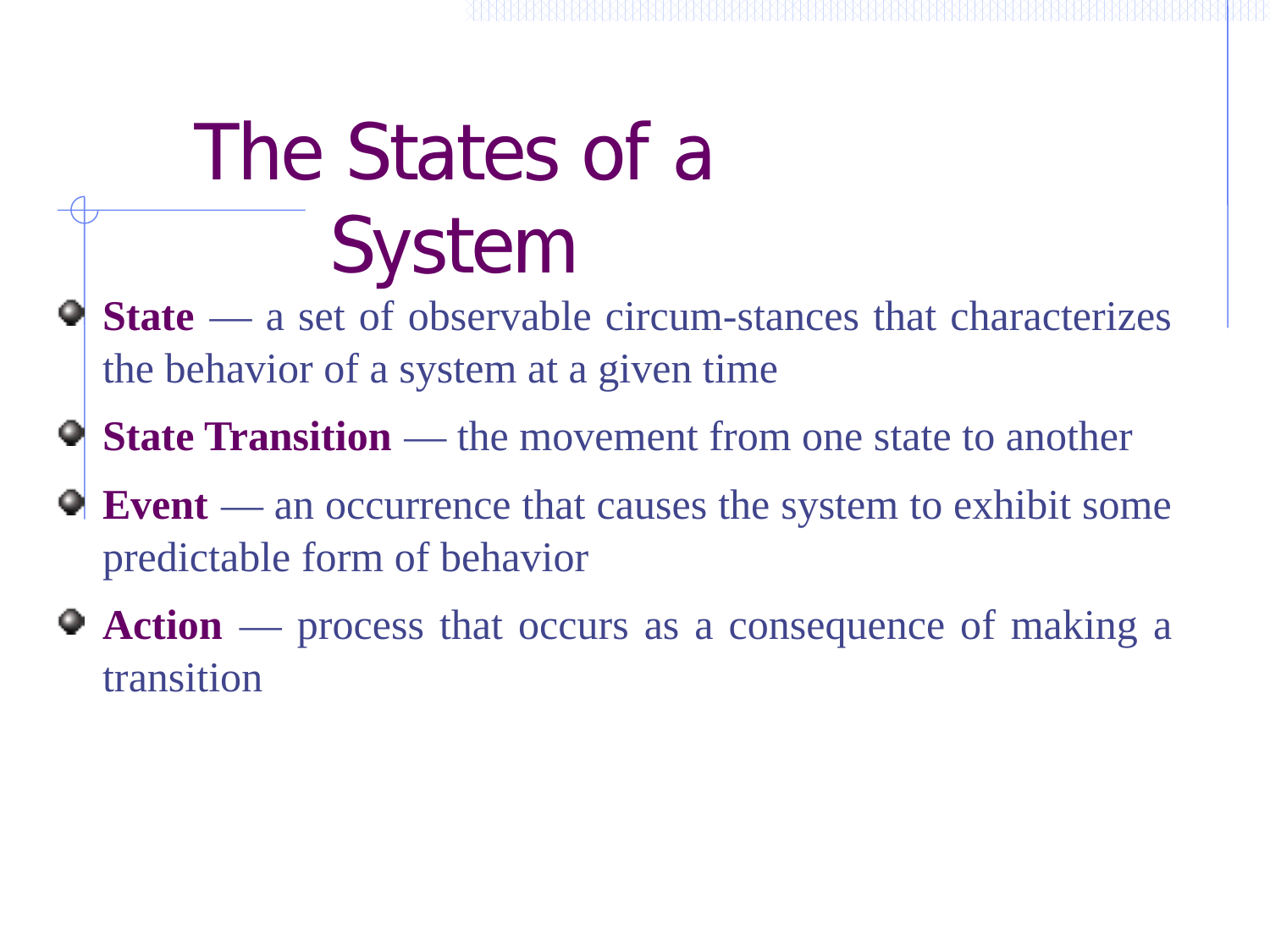

The States of a System
State — a set of observable circum-stances that characterizes the behavior of a system at a given time
State Transition — the movement from one state to another
Event — an occurrence that causes the system to exhibit some predictable form of behavior
Action — process that occurs as a consequence of making a transition